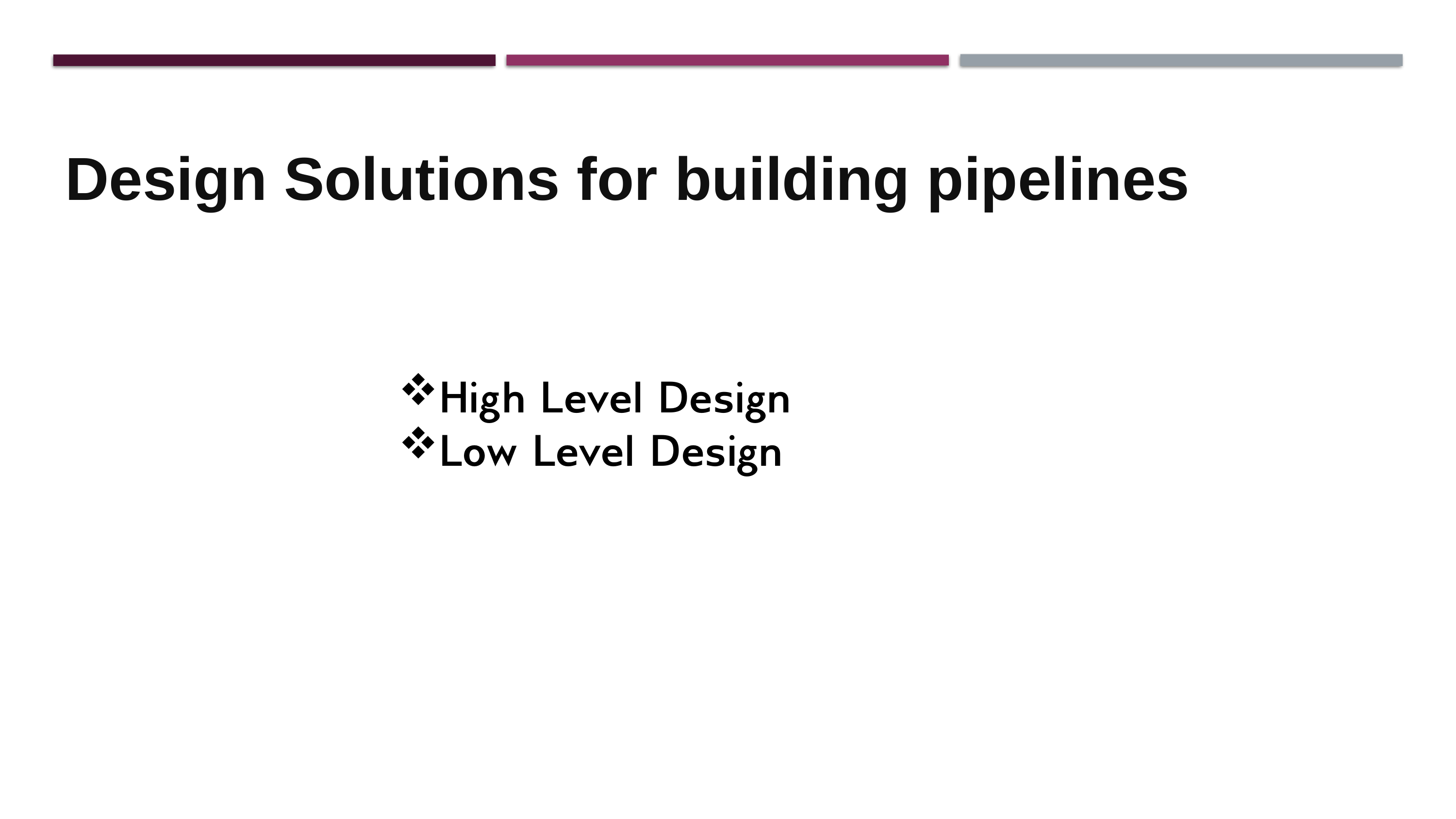

Design Solutions for building pipelines

High Level Design
Low Level Design